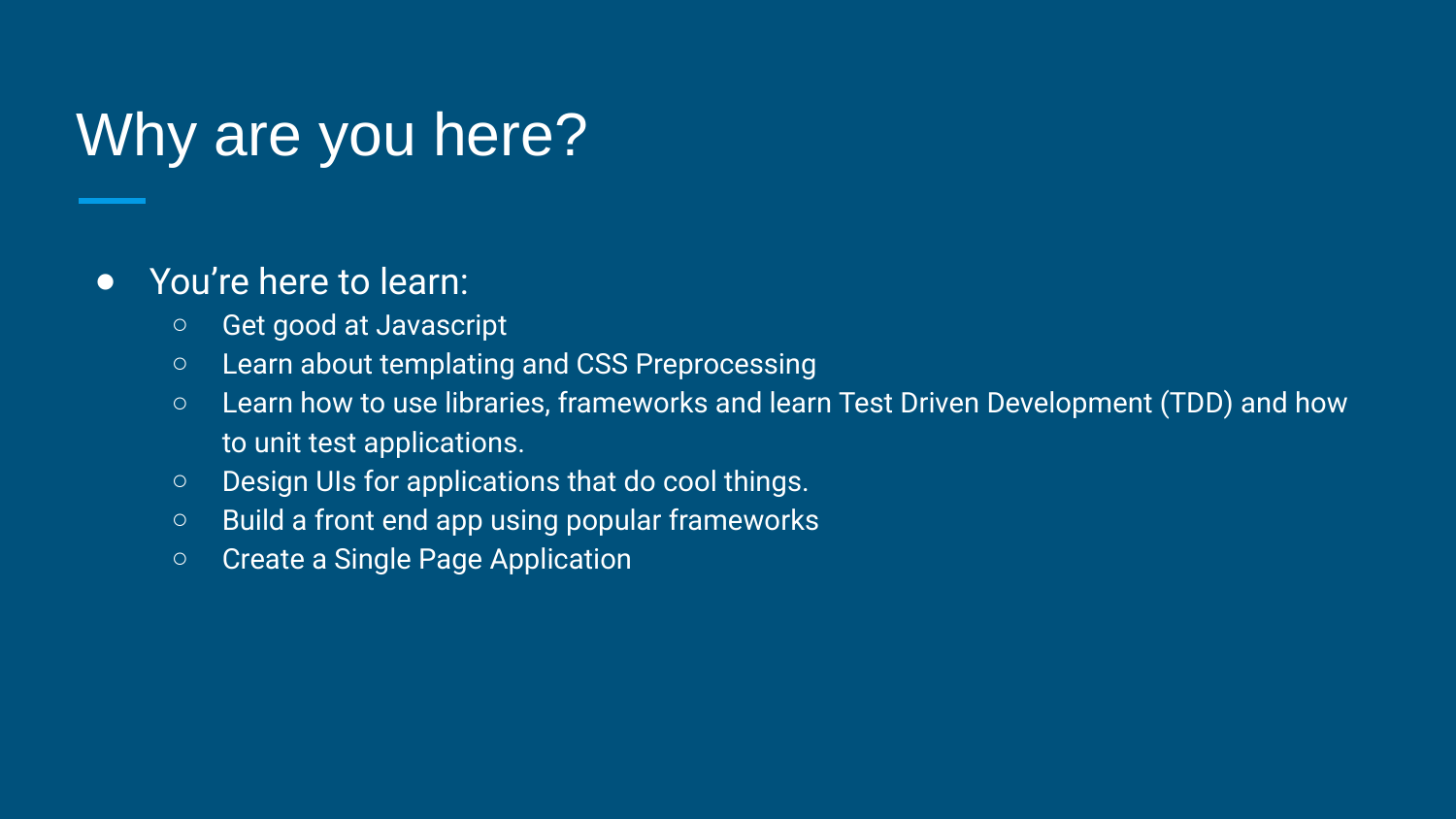

# Why are you here?
You’re here to learn:
Get good at Javascript
Learn about templating and CSS Preprocessing
Learn how to use libraries, frameworks and learn Test Driven Development (TDD) and how to unit test applications.
Design UIs for applications that do cool things.
Build a front end app using popular frameworks
Create a Single Page Application